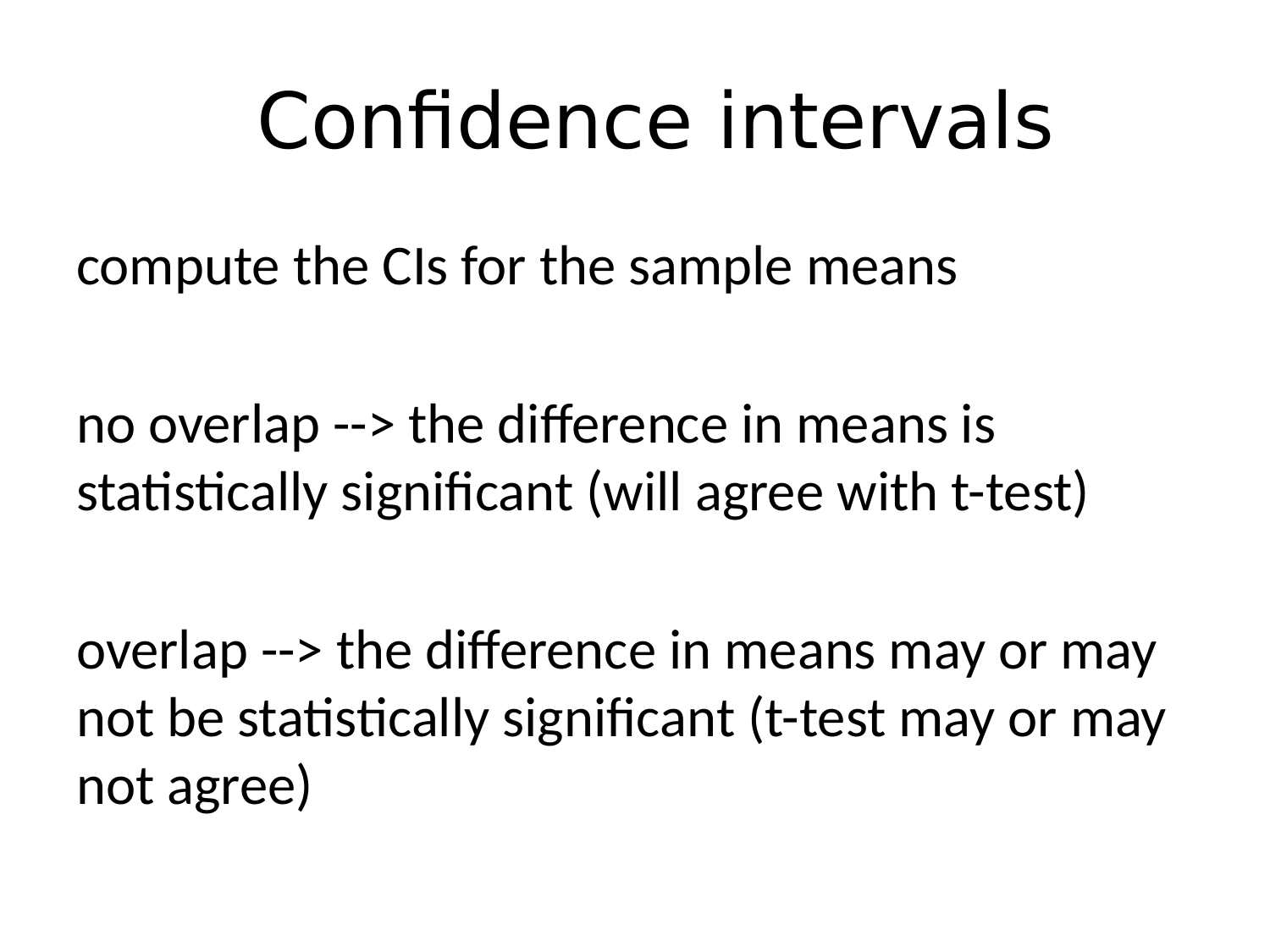

# Confidence intervals
compute the CIs for the sample means

no overlap --> the difference in means is statistically significant (will agree with t-test)

overlap --> the difference in means may or may not be statistically significant (t-test may or may not agree)